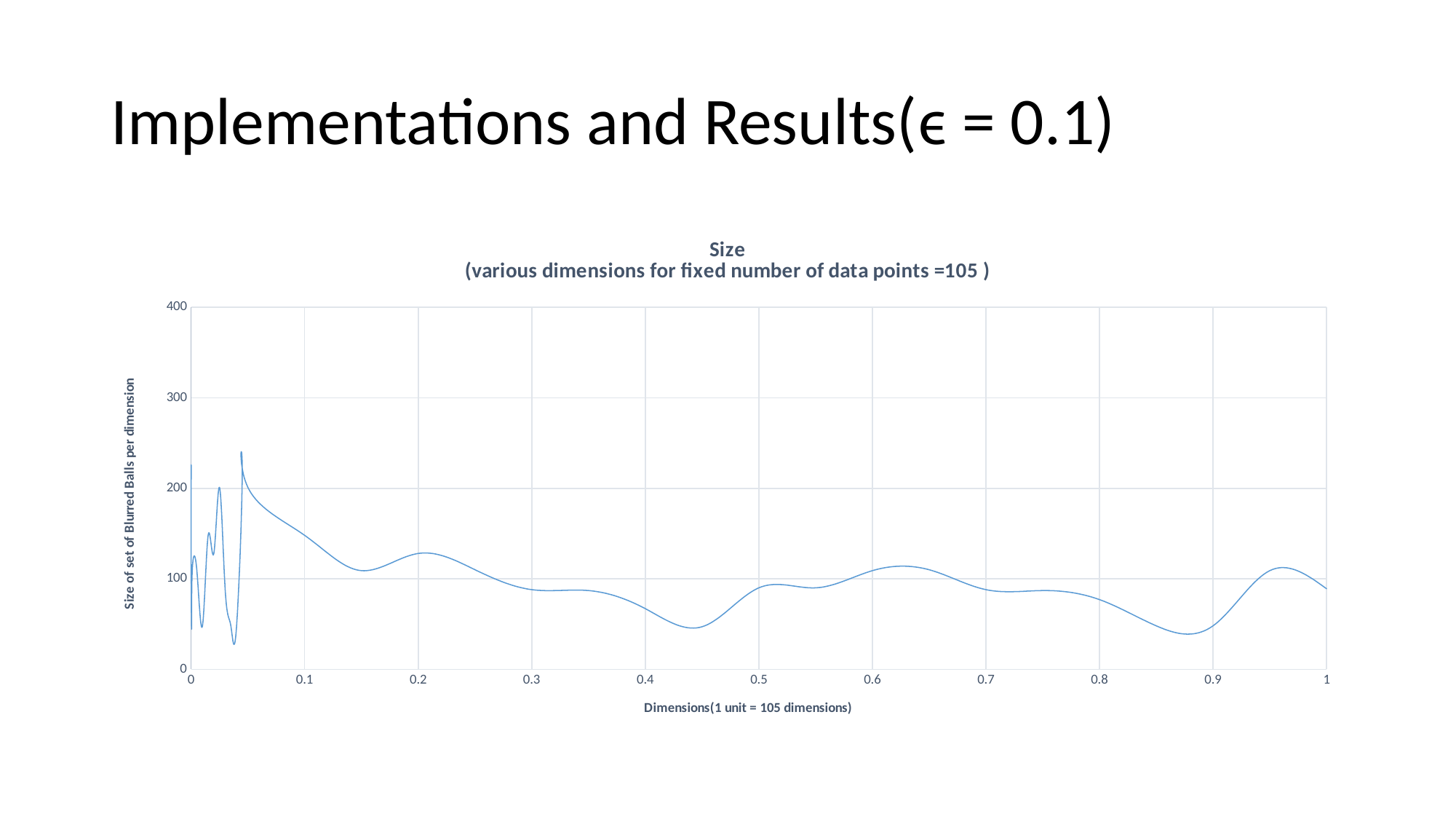

# Implementations and Results(ϵ = 0.1)

### Chart: Size
(various dimensions for fixed number of data points =105 )

| Category | points=10000 |
|---|---|